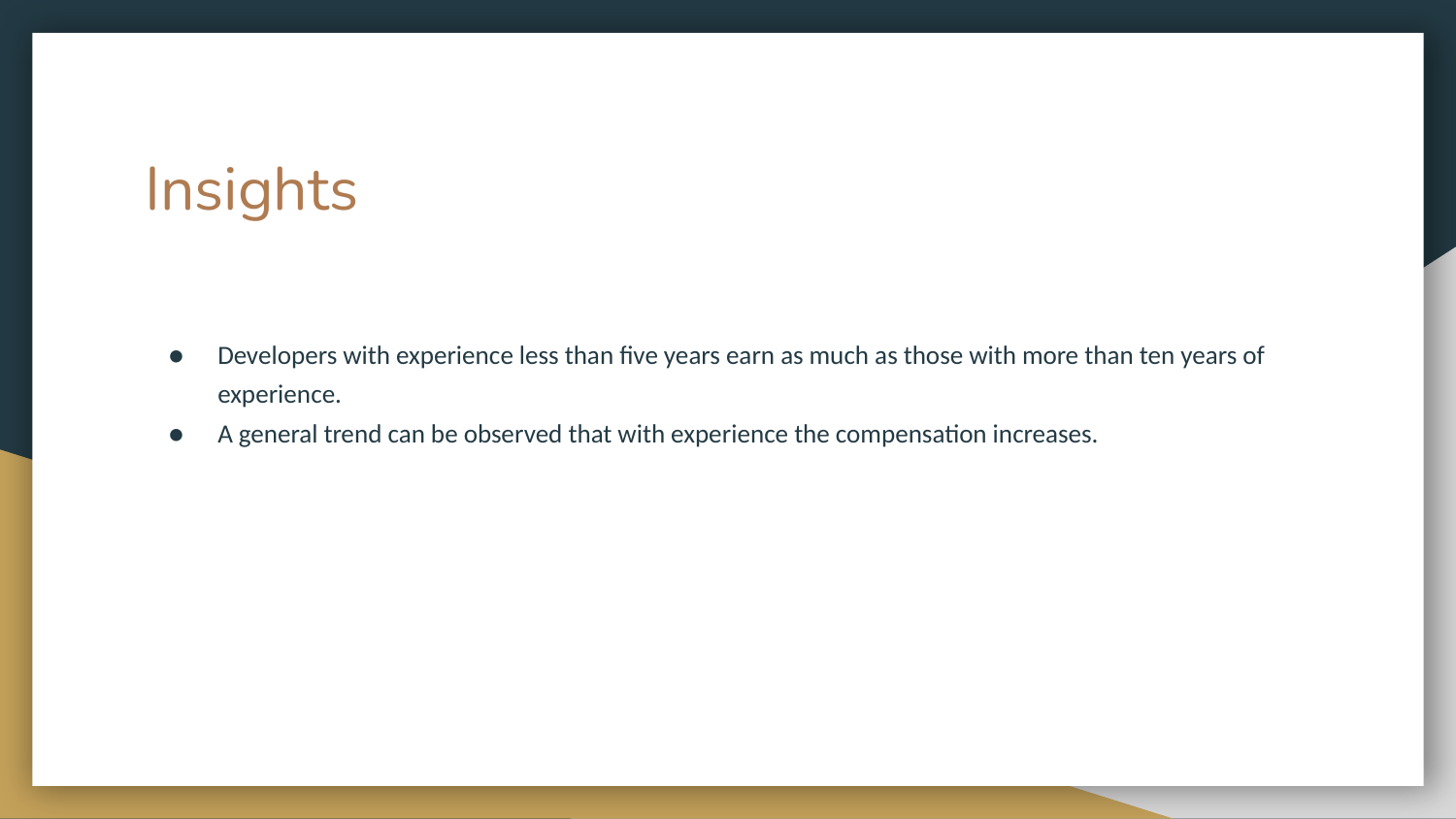

# Insights
Developers with experience less than five years earn as much as those with more than ten years of experience.
A general trend can be observed that with experience the compensation increases.